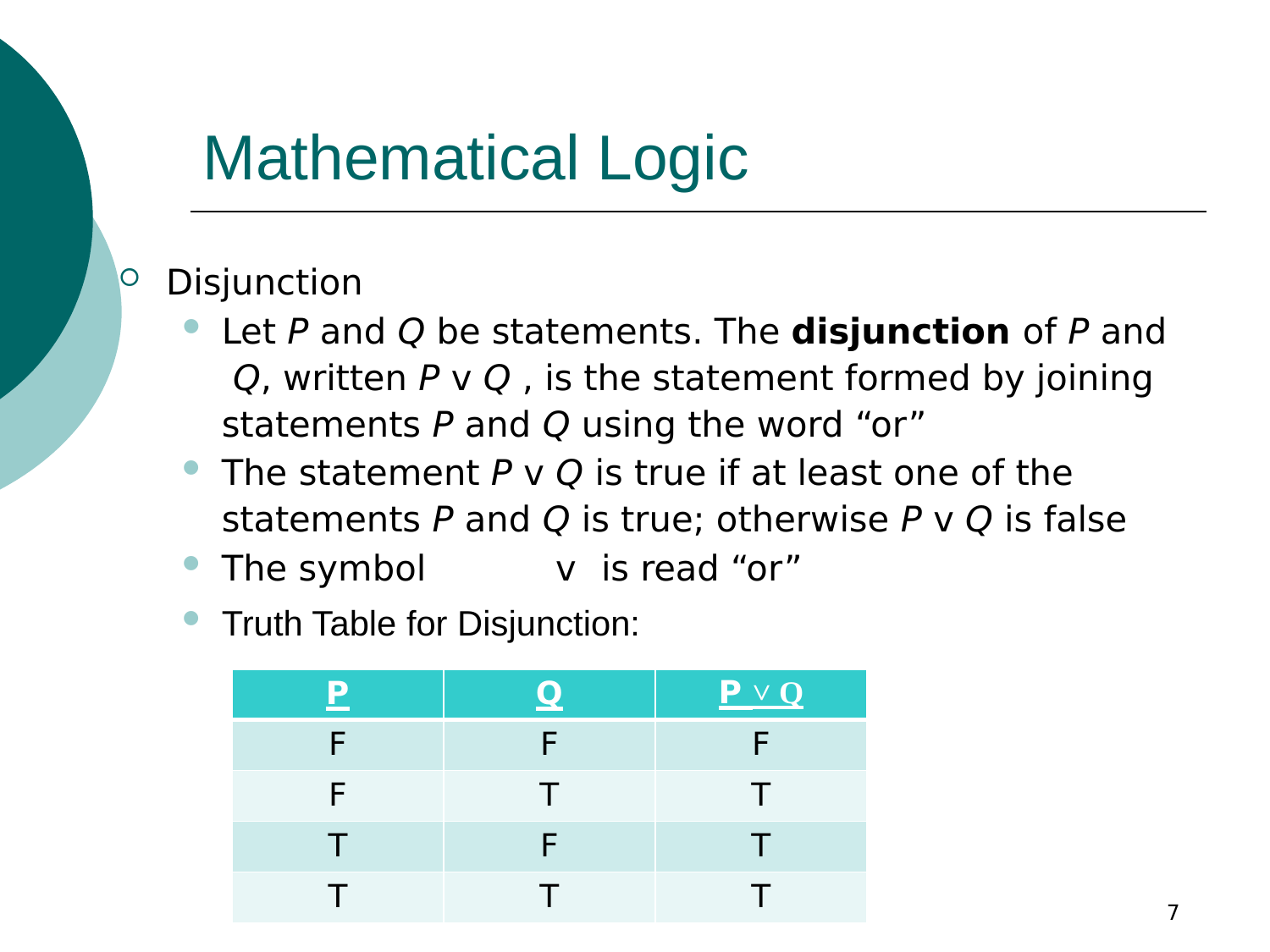

# Mathematical Logic
Disjunction
Let P and Q be statements. The disjunction of P and  Q, written P v Q , is the statement formed by joining  statements P and Q using the word “or”
The statement P v Q is true if at least one of the
statements P and Q is true; otherwise P v Q is false
The symbol	v	is read “or”
Truth Table for Disjunction:
| P | Q | P ˅ Q |
| --- | --- | --- |
| F | F | F |
| F | T | T |
| T | F | T |
| T | T | T |
7